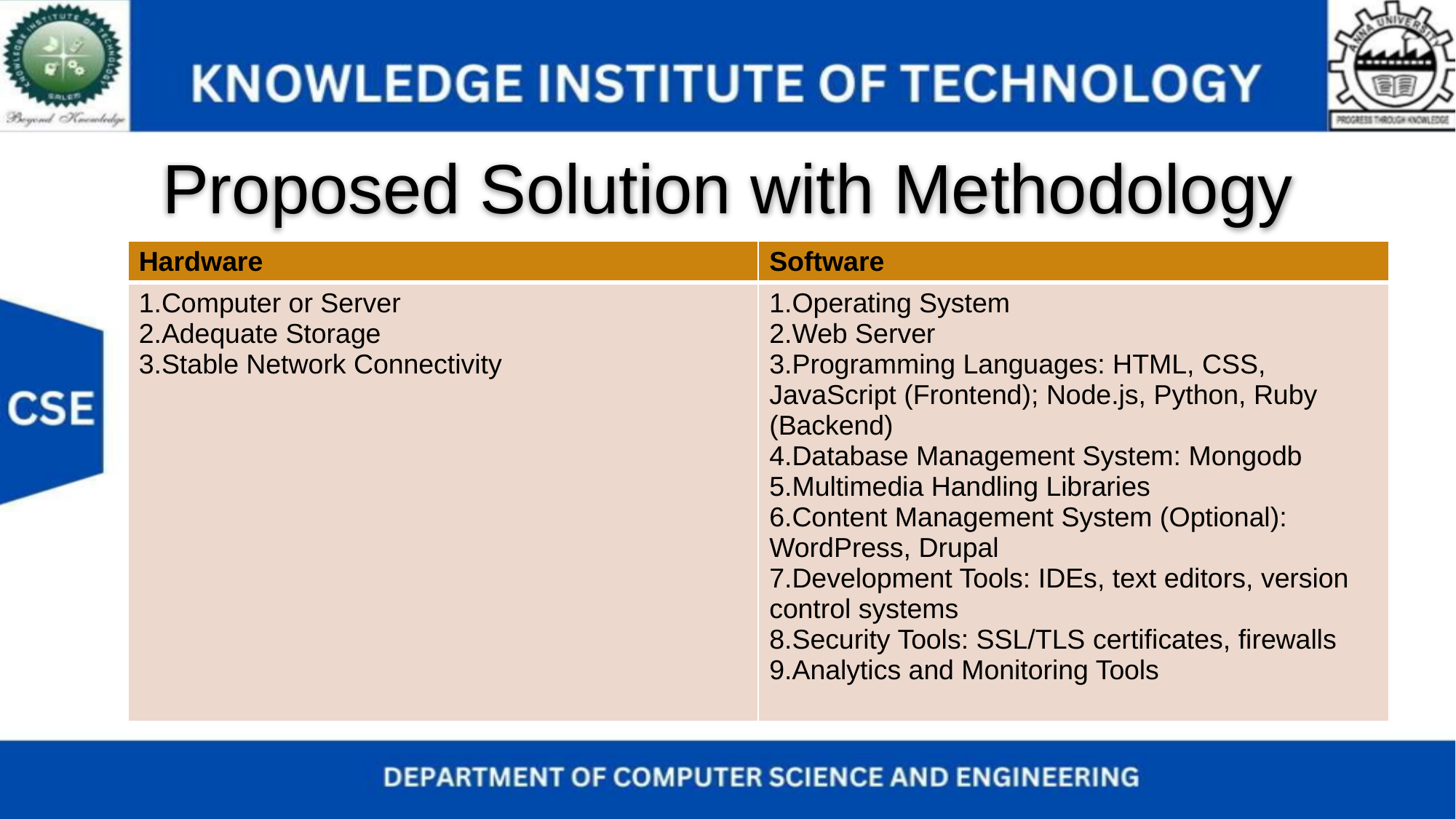

# Proposed Solution with Methodology
| Hardware | Software |
| --- | --- |
| Computer or Server Adequate Storage Stable Network Connectivity | Operating System Web Server Programming Languages: HTML, CSS, JavaScript (Frontend); Node.js, Python, Ruby (Backend) Database Management System: Mongodb Multimedia Handling Libraries Content Management System (Optional): WordPress, Drupal Development Tools: IDEs, text editors, version control systems Security Tools: SSL/TLS certificates, firewalls Analytics and Monitoring Tools |
Hardware:
Computer or Server
Adequate Storage
Stable Network Connectivity